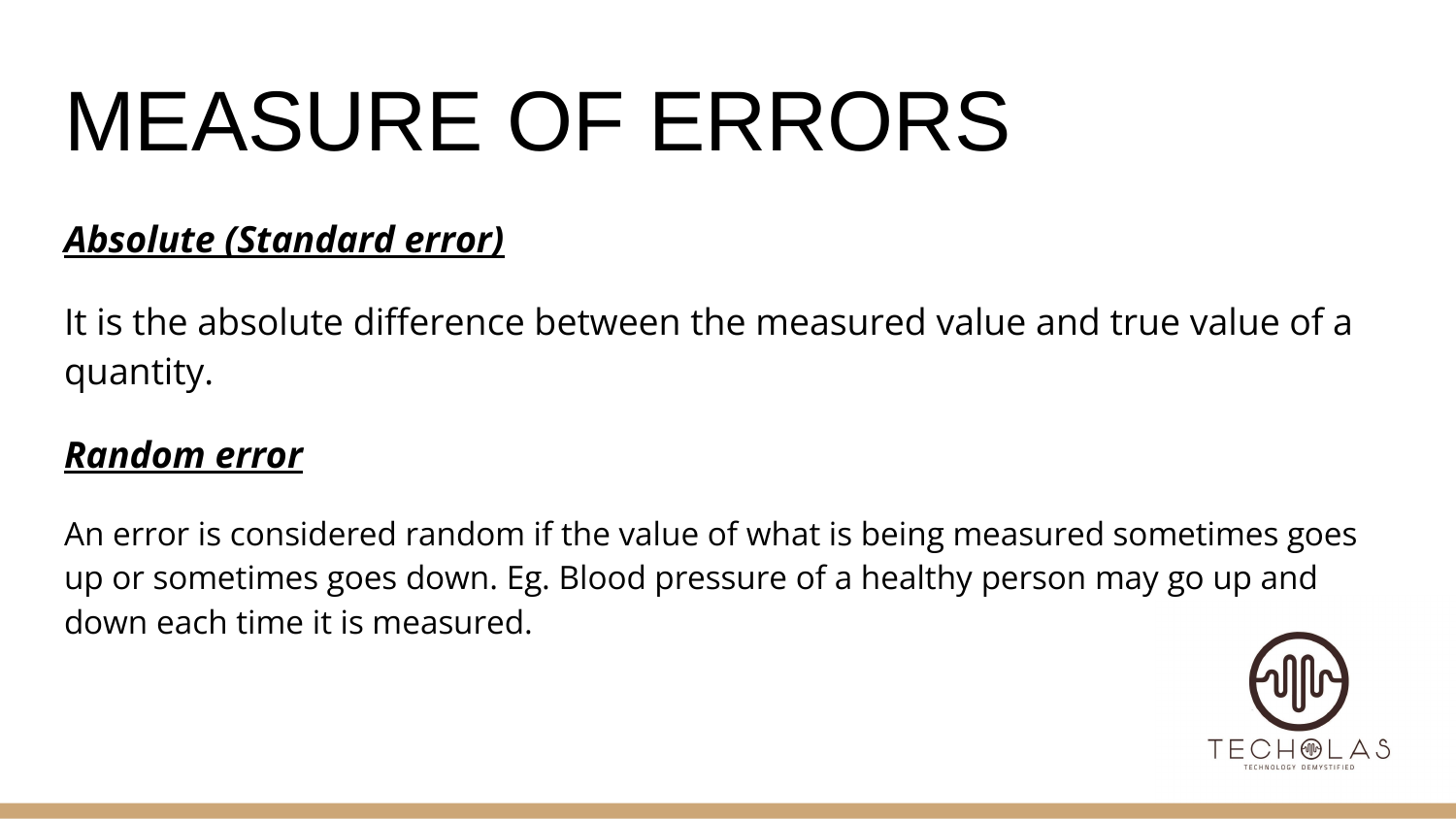

# MEASURE OF ERRORS
Absolute (Standard error)
It is the absolute difference between the measured value and true value of a quantity.
Random error
An error is considered random if the value of what is being measured sometimes goes up or sometimes goes down. Eg. Blood pressure of a healthy person may go up and down each time it is measured.